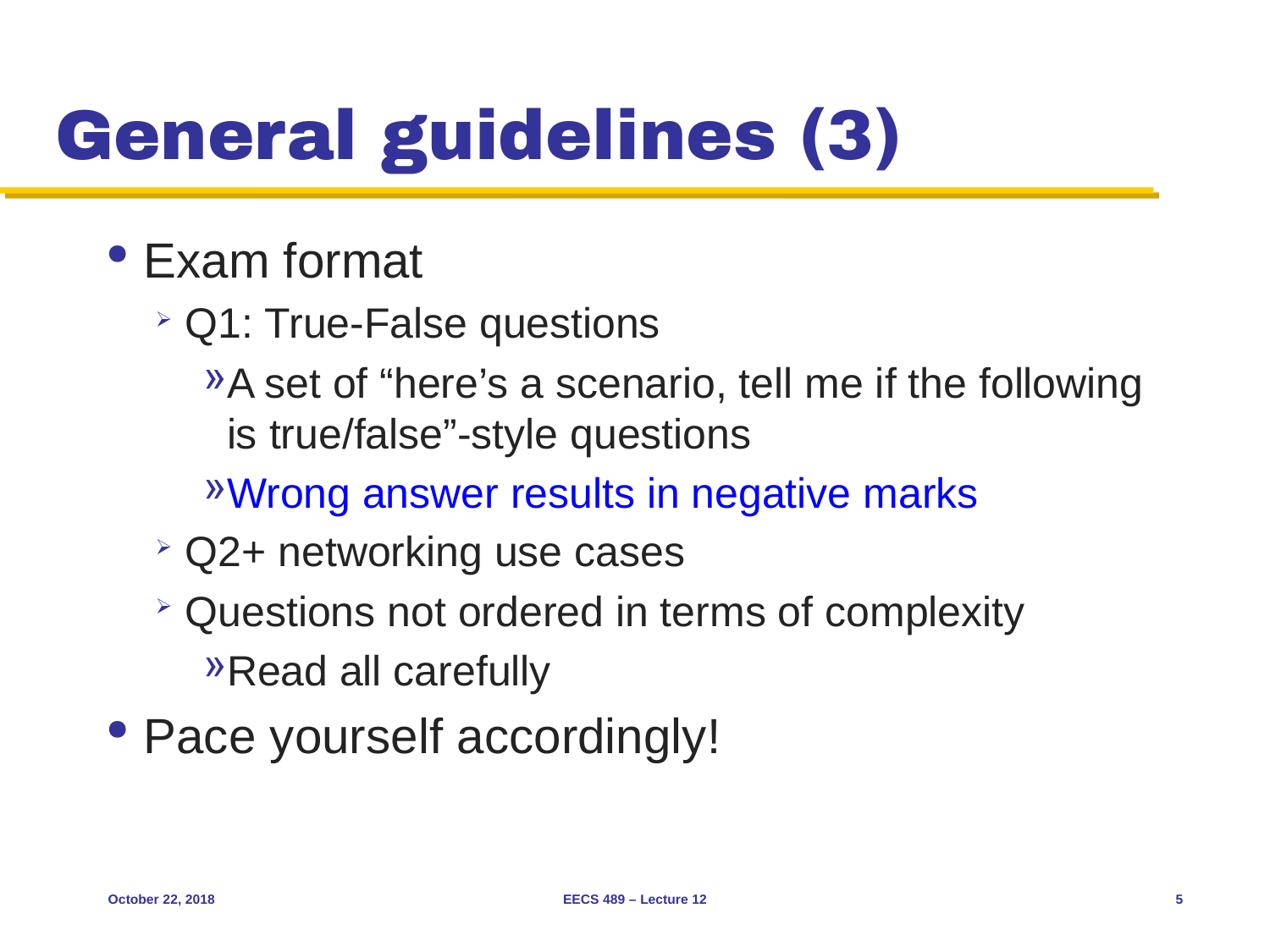

# General guidelines (3)
Exam format
Q1: True-False questions
A set of “here’s a scenario, tell me if the following is true/false”-style questions
Wrong answer results in negative marks
Q2+ networking use cases
Questions not ordered in terms of complexity
Read all carefully
Pace yourself accordingly!
October 22, 2018
EECS 489 – Lecture 12
5